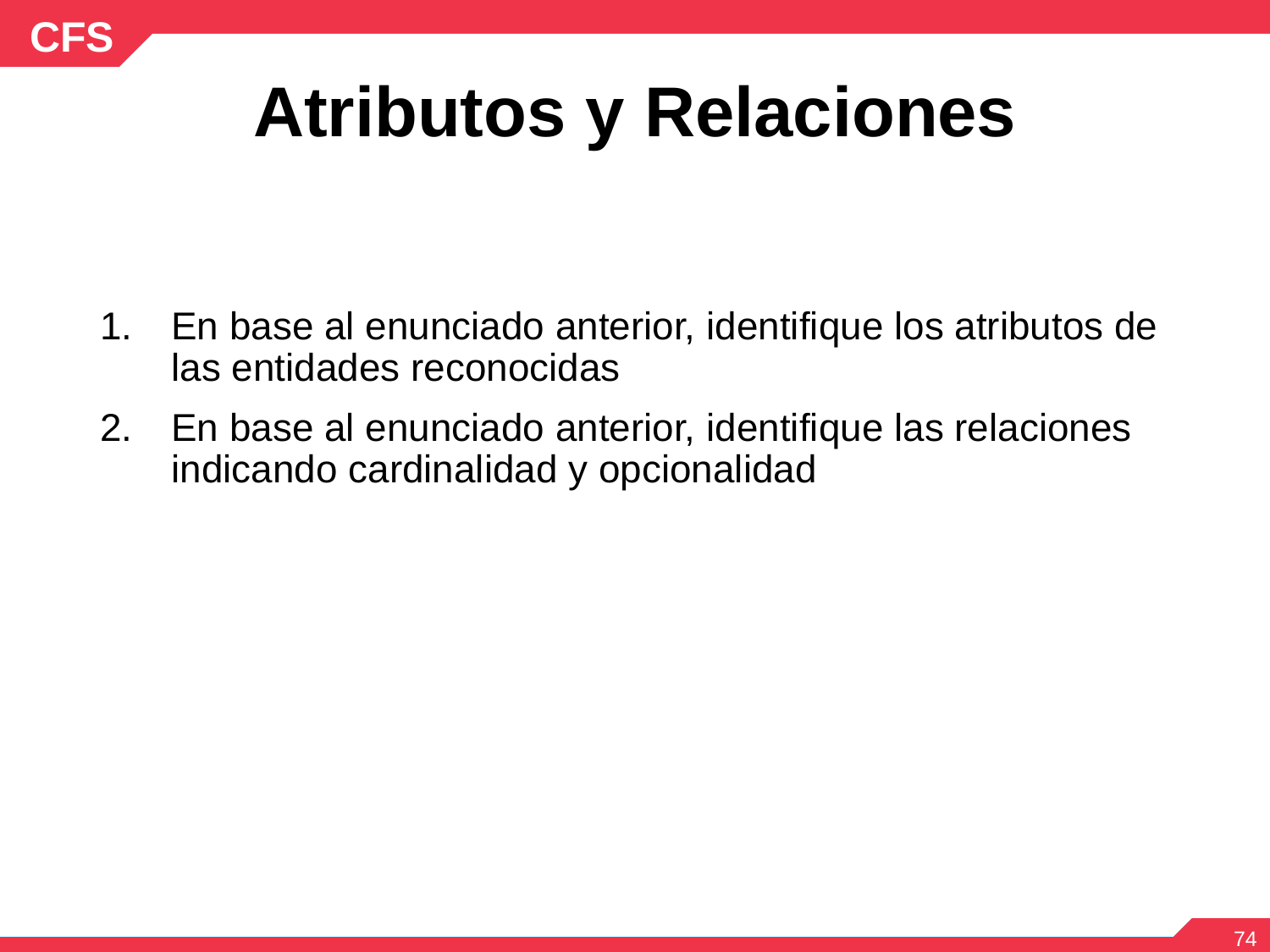

# Atributos y Relaciones
En base al enunciado anterior, identifique los atributos de las entidades reconocidas
En base al enunciado anterior, identifique las relaciones indicando cardinalidad y opcionalidad
74